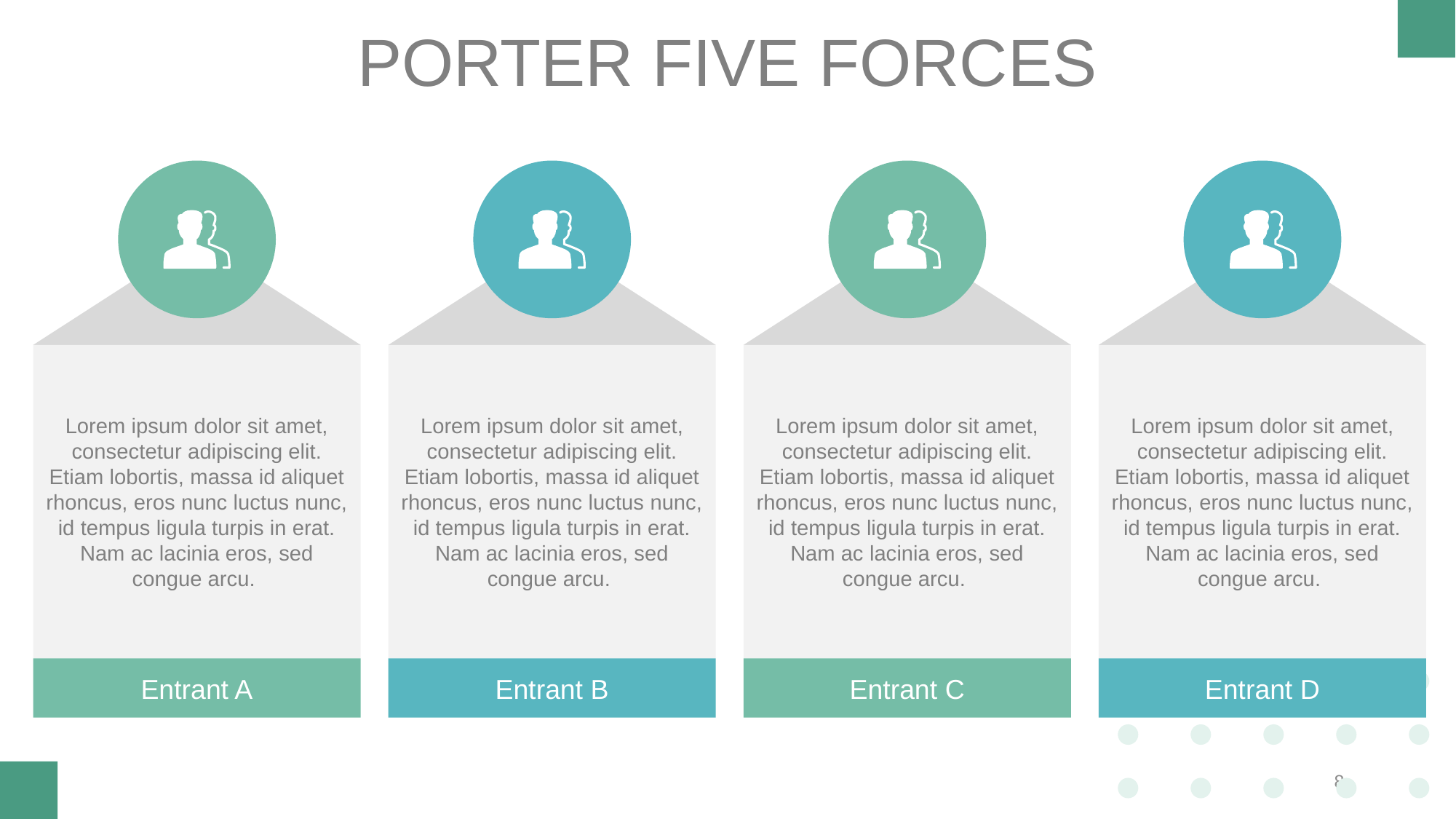

PORTER FIVE FORCES

Lorem ipsum dolor sit amet, consectetur adipiscing elit. Etiam lobortis, massa id aliquet rhoncus, eros nunc luctus nunc, id tempus ligula turpis in erat. Nam ac lacinia eros, sed congue arcu.
Lorem ipsum dolor sit amet, consectetur adipiscing elit. Etiam lobortis, massa id aliquet rhoncus, eros nunc luctus nunc, id tempus ligula turpis in erat. Nam ac lacinia eros, sed congue arcu.
Lorem ipsum dolor sit amet, consectetur adipiscing elit. Etiam lobortis, massa id aliquet rhoncus, eros nunc luctus nunc, id tempus ligula turpis in erat. Nam ac lacinia eros, sed congue arcu.
Lorem ipsum dolor sit amet, consectetur adipiscing elit. Etiam lobortis, massa id aliquet rhoncus, eros nunc luctus nunc, id tempus ligula turpis in erat. Nam ac lacinia eros, sed congue arcu.
Entrant A
Entrant B
Entrant C
Entrant D

8